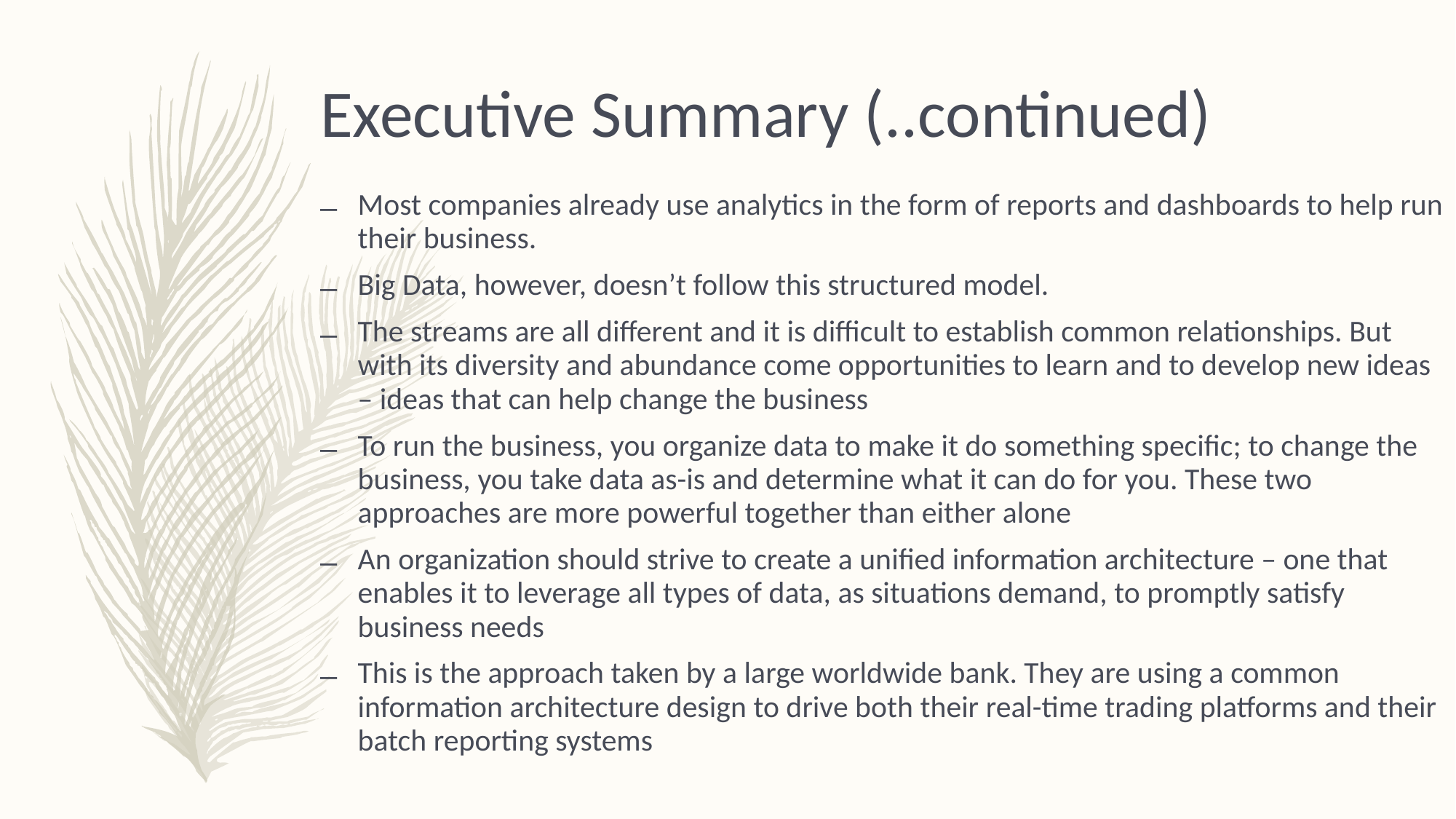

Executive Summary (..continued)
Most companies already use analytics in the form of reports and dashboards to help run their business.
Big Data, however, doesn’t follow this structured model.
The streams are all different and it is difficult to establish common relationships. But with its diversity and abundance come opportunities to learn and to develop new ideas – ideas that can help change the business
To run the business, you organize data to make it do something specific; to change the business, you take data as-is and determine what it can do for you. These two approaches are more powerful together than either alone
An organization should strive to create a unified information architecture – one that enables it to leverage all types of data, as situations demand, to promptly satisfy business needs
This is the approach taken by a large worldwide bank. They are using a common information architecture design to drive both their real-time trading platforms and their batch reporting systems